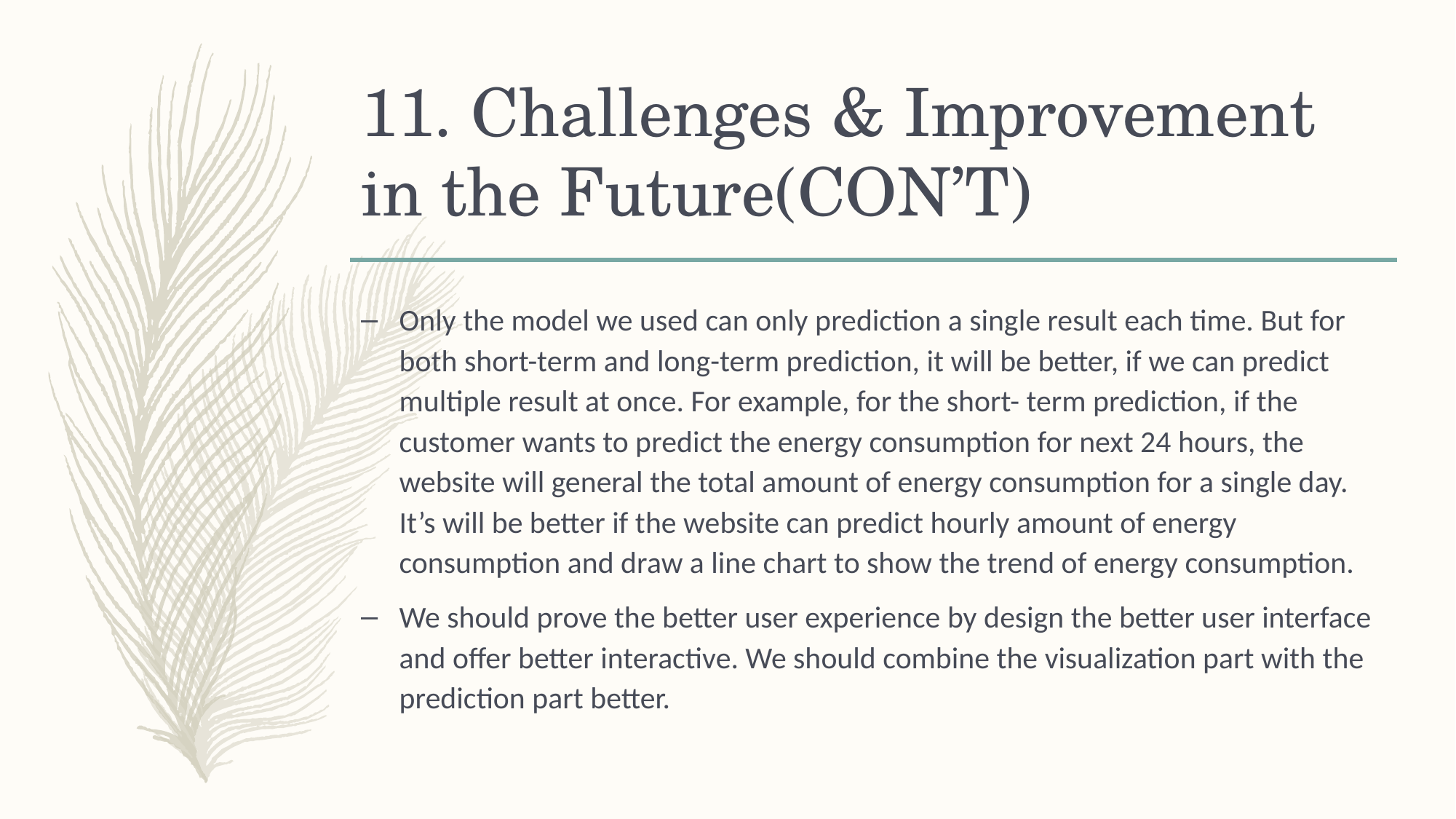

# 11. Challenges & Improvement in the Future(CON’T)
Only the model we used can only prediction a single result each time. But for both short-term and long-term prediction, it will be better, if we can predict multiple result at once. For example, for the short- term prediction, if the customer wants to predict the energy consumption for next 24 hours, the website will general the total amount of energy consumption for a single day. It’s will be better if the website can predict hourly amount of energy consumption and draw a line chart to show the trend of energy consumption.
We should prove the better user experience by design the better user interface and offer better interactive. We should combine the visualization part with the prediction part better.